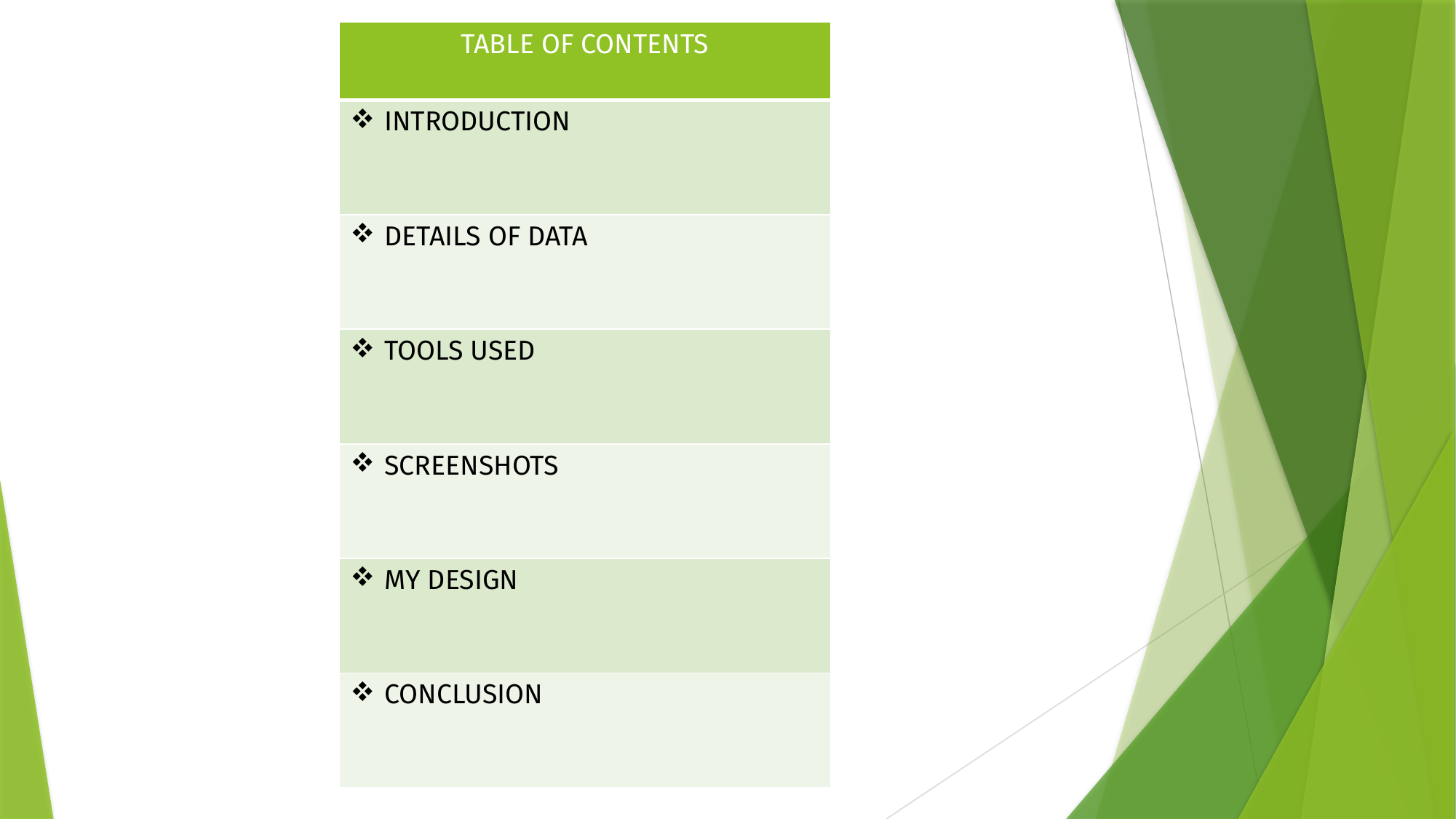

| TABLE OF CONTENTS |
| --- |
| INTRODUCTION |
| DETAILS OF DATA |
| TOOLS USED |
| SCREENSHOTS |
| MY DESIGN |
| CONCLUSION |